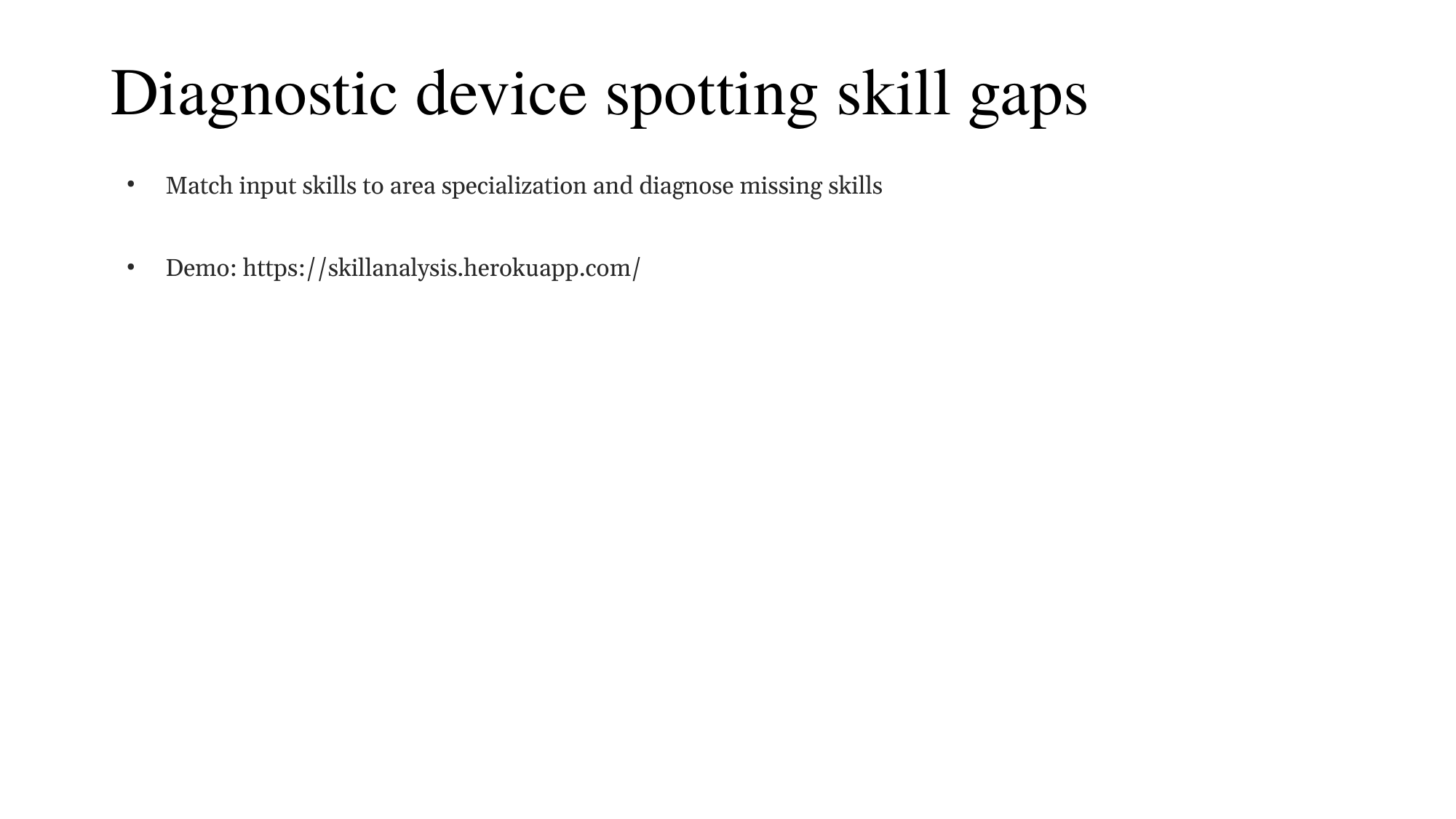

# Diagnostic device spotting skill gaps
Match input skills to area specialization and diagnose missing skills

Demo: https://skillanalysis.herokuapp.com/